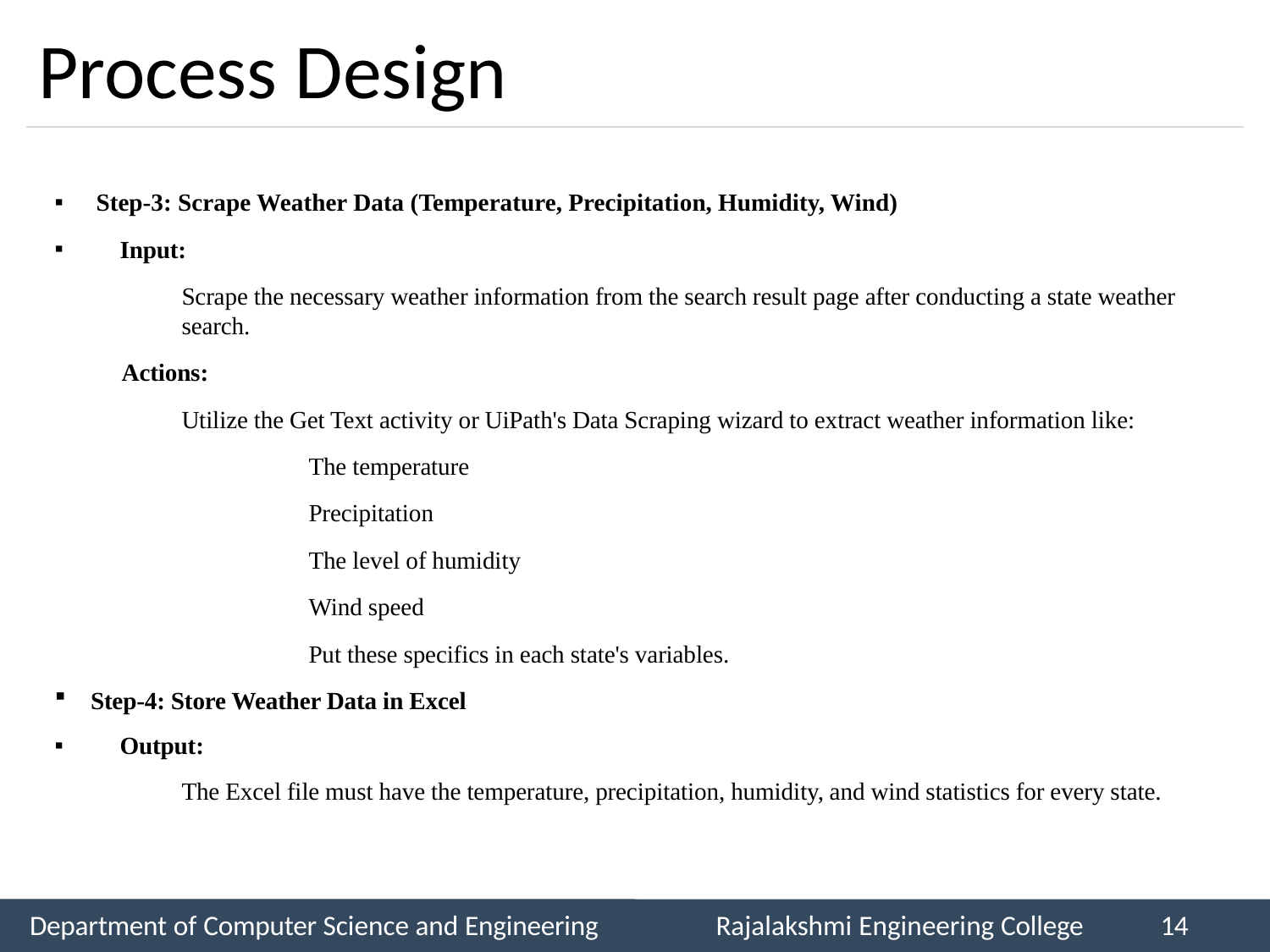

# Process Design
Step-3: Scrape Weather Data (Temperature, Precipitation, Humidity, Wind)
    Input:
		Scrape the necessary weather information from the search result page after conducting a state weather 			search.
	    Actions:
		Utilize the Get Text activity or UiPath's Data Scraping wizard to extract weather information like:
			The temperature
			Precipitation
			The level of humidity
			Wind speed
			Put these specifics in each state's variables.
  Step-4: Store Weather Data in Excel
    Output:
		The Excel file must have the temperature, precipitation, humidity, and wind statistics for every state.
Department of Computer Science and Engineering
Rajalakshmi Engineering College
14